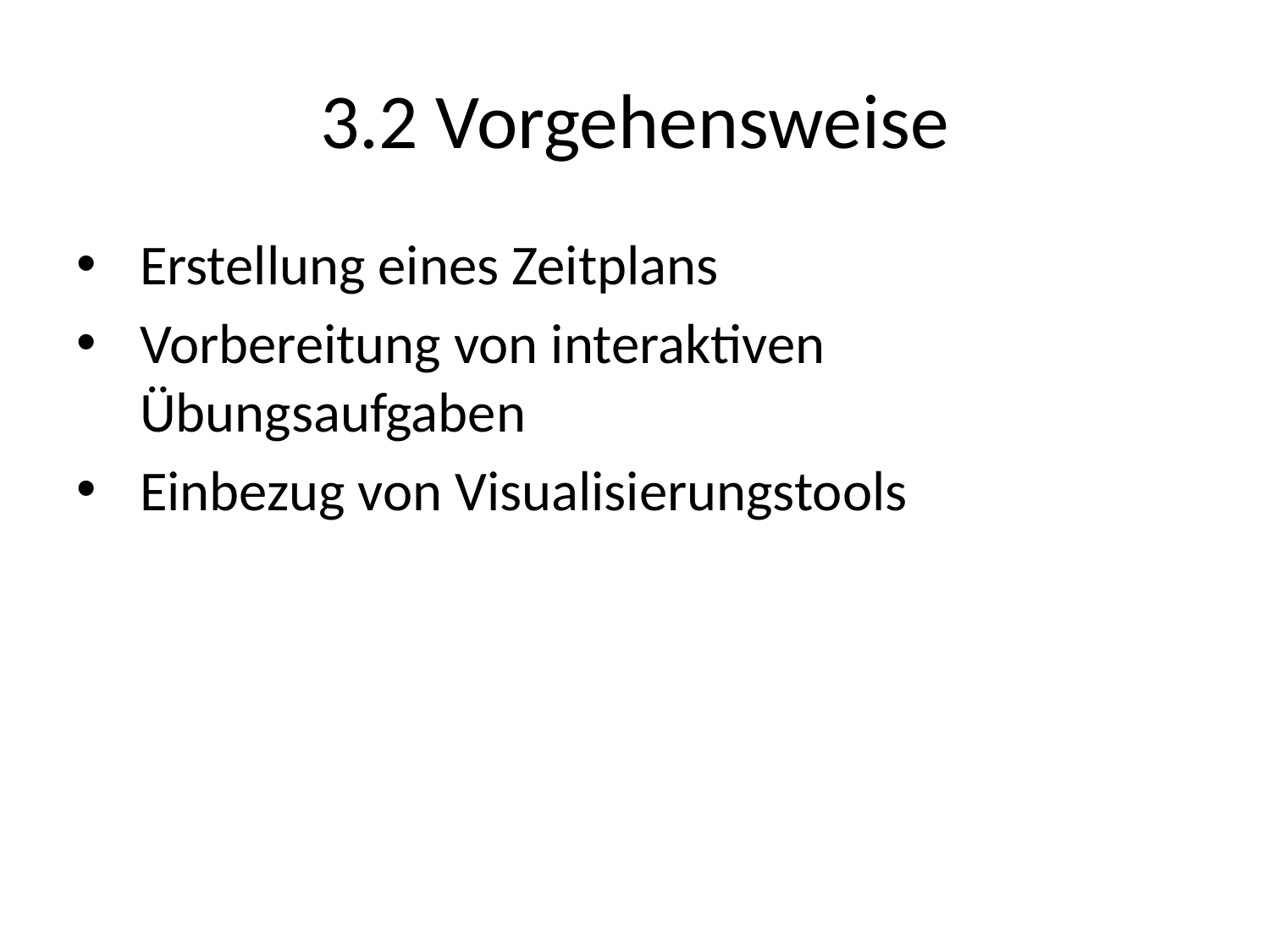

# 3.2 Vorgehensweise
Erstellung eines Zeitplans
Vorbereitung von interaktiven Übungsaufgaben
Einbezug von Visualisierungstools